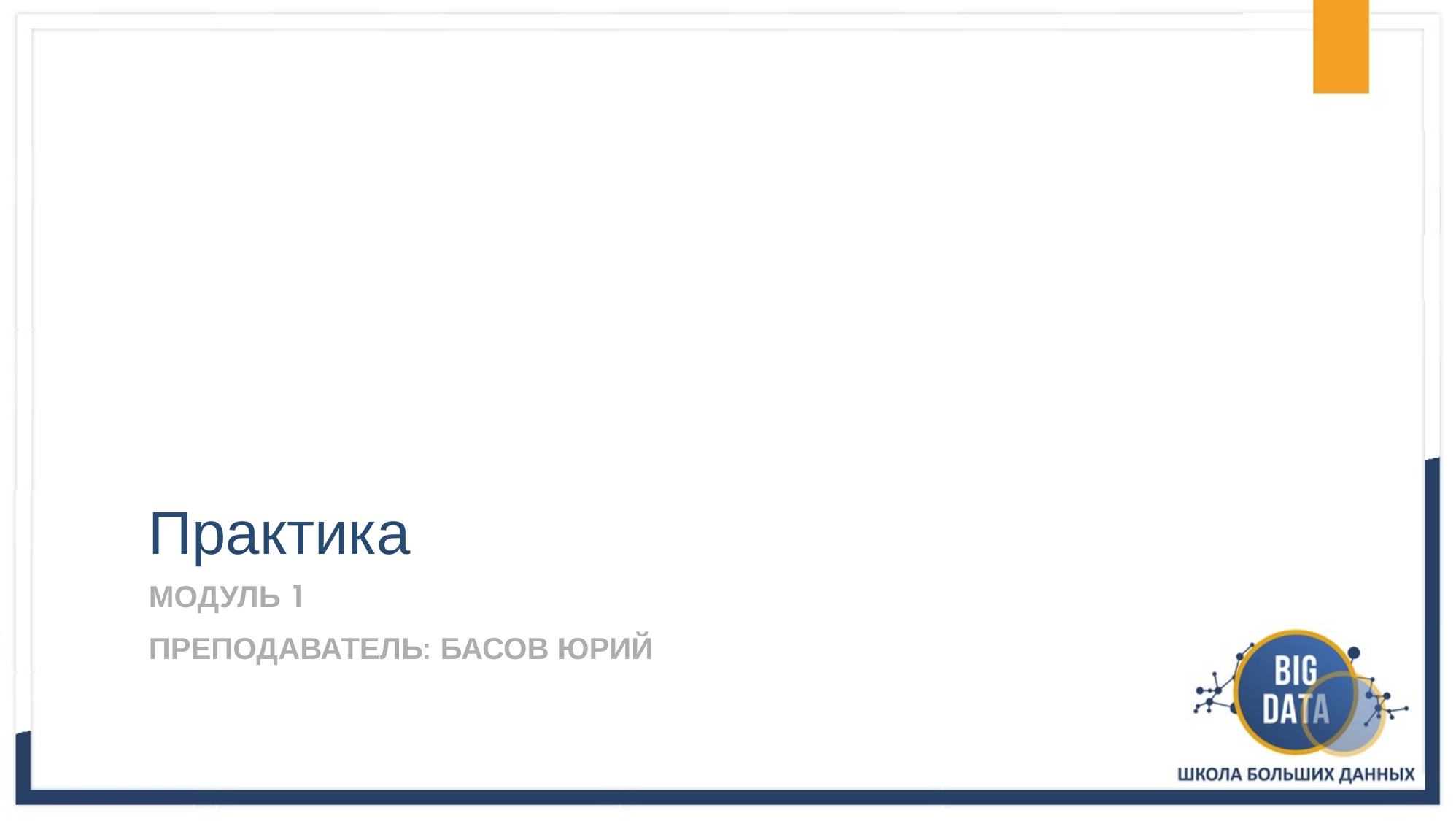

# Практика
Модуль 1
Преподаватель: БАСОВ ЮРИЙ